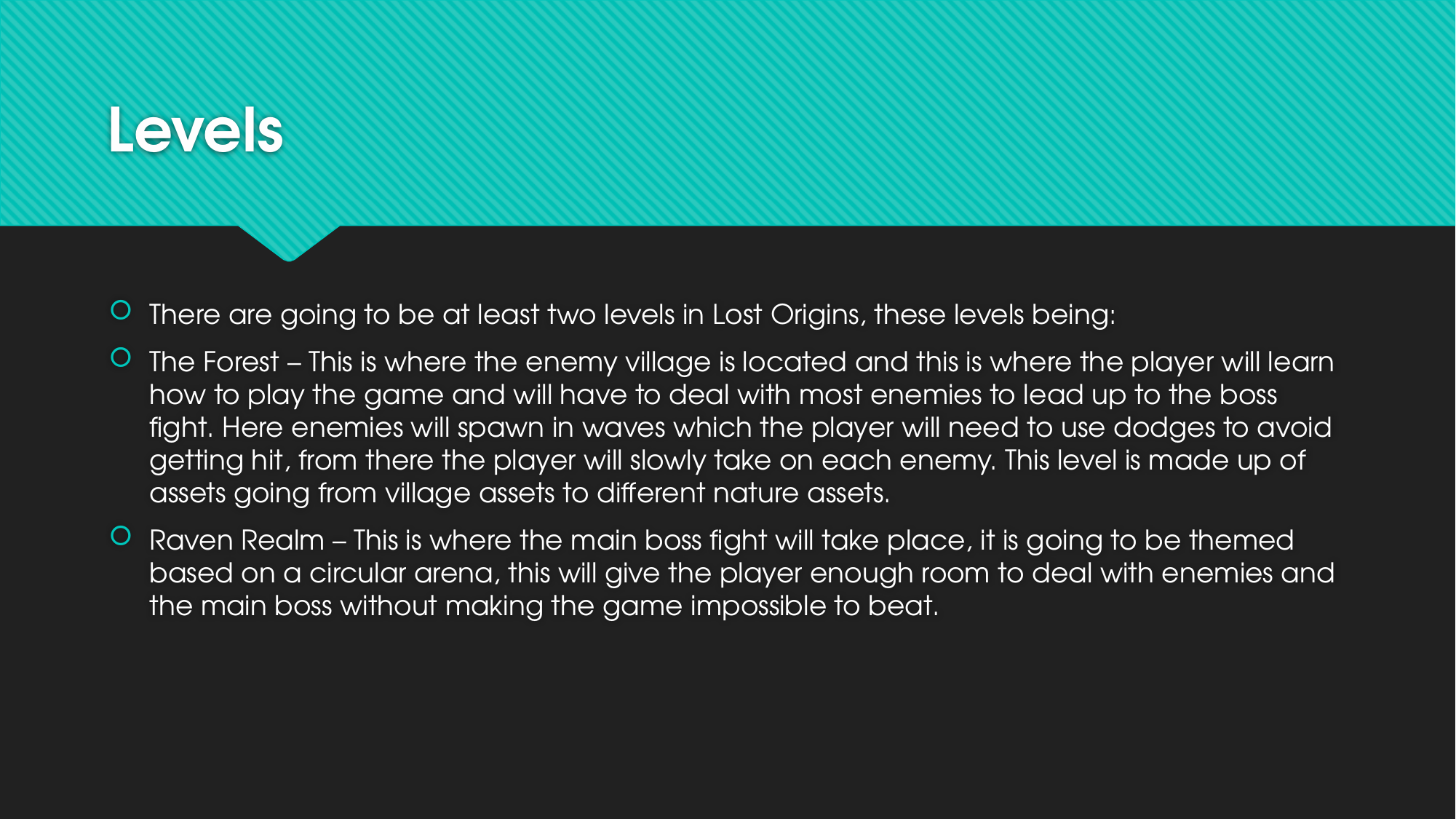

# Levels
There are going to be at least two levels in Lost Origins, these levels being:
The Forest – This is where the enemy village is located and this is where the player will learn how to play the game and will have to deal with most enemies to lead up to the boss fight. Here enemies will spawn in waves which the player will need to use dodges to avoid getting hit, from there the player will slowly take on each enemy. This level is made up of assets going from village assets to different nature assets.
Raven Realm – This is where the main boss fight will take place, it is going to be themed based on a circular arena, this will give the player enough room to deal with enemies and the main boss without making the game impossible to beat.